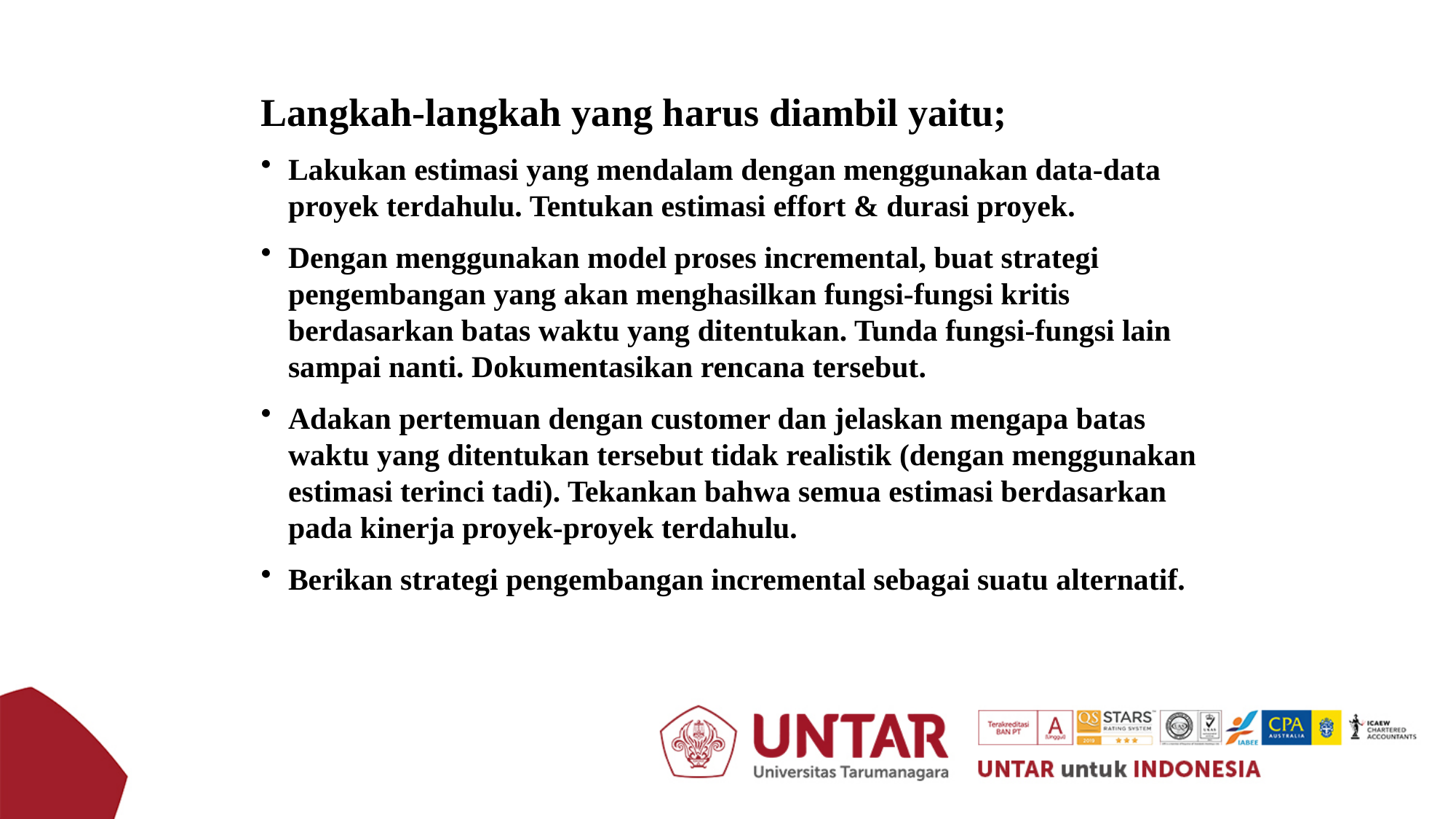

Langkah-langkah yang harus diambil yaitu;
Lakukan estimasi yang mendalam dengan menggunakan data-data proyek terdahulu. Tentukan estimasi effort & durasi proyek.
Dengan menggunakan model proses incremental, buat strategi pengembangan yang akan menghasilkan fungsi-fungsi kritis berdasarkan batas waktu yang ditentukan. Tunda fungsi-fungsi lain sampai nanti. Dokumentasikan rencana tersebut.
Adakan pertemuan dengan customer dan jelaskan mengapa batas waktu yang ditentukan tersebut tidak realistik (dengan menggunakan estimasi terinci tadi). Tekankan bahwa semua estimasi berdasarkan pada kinerja proyek-proyek terdahulu.
Berikan strategi pengembangan incremental sebagai suatu alternatif.